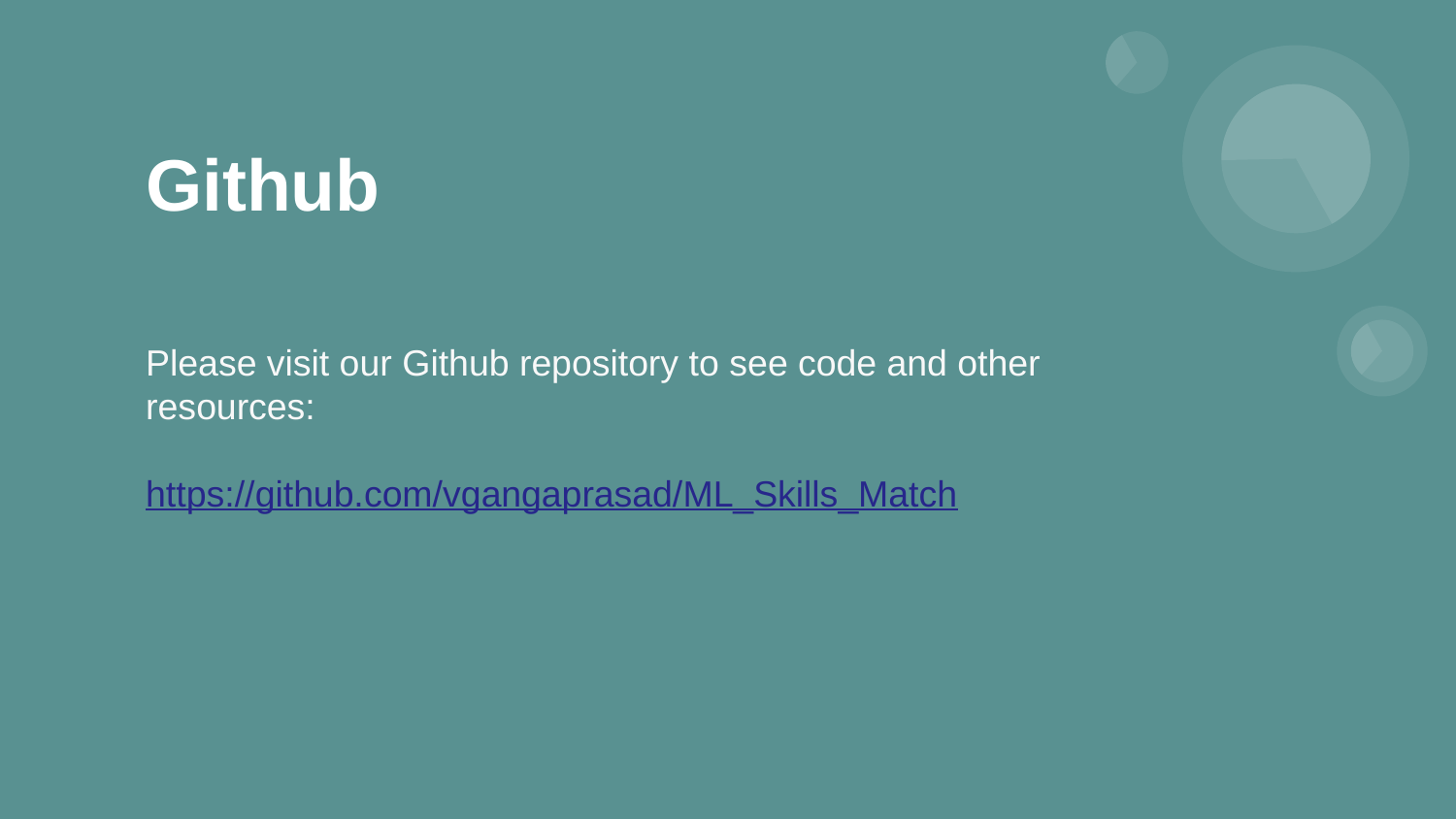

# Github
Please visit our Github repository to see code and other resources:

https://github.com/vgangaprasad/ML_Skills_Match